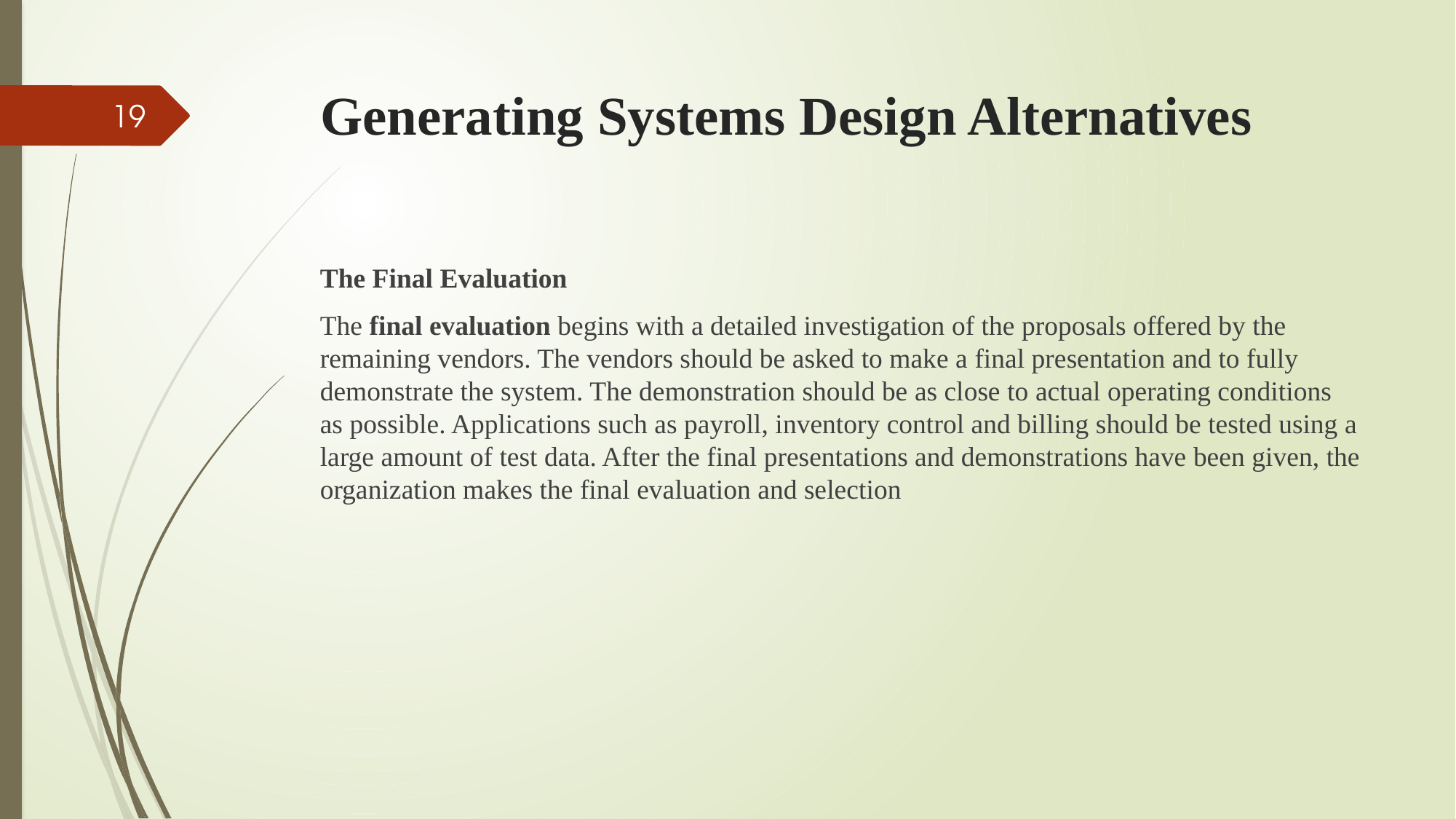

# Generating Systems Design Alternatives
19
The Final Evaluation
The final evaluation begins with a detailed investigation of the proposals offered by the remaining vendors. The vendors should be asked to make a final presentation and to fully demonstrate the system. The demonstration should be as close to actual operating conditions as possible. Applications such as payroll, inventory control and billing should be tested using a large amount of test data. After the final presentations and demonstrations have been given, the organization makes the final evaluation and selection